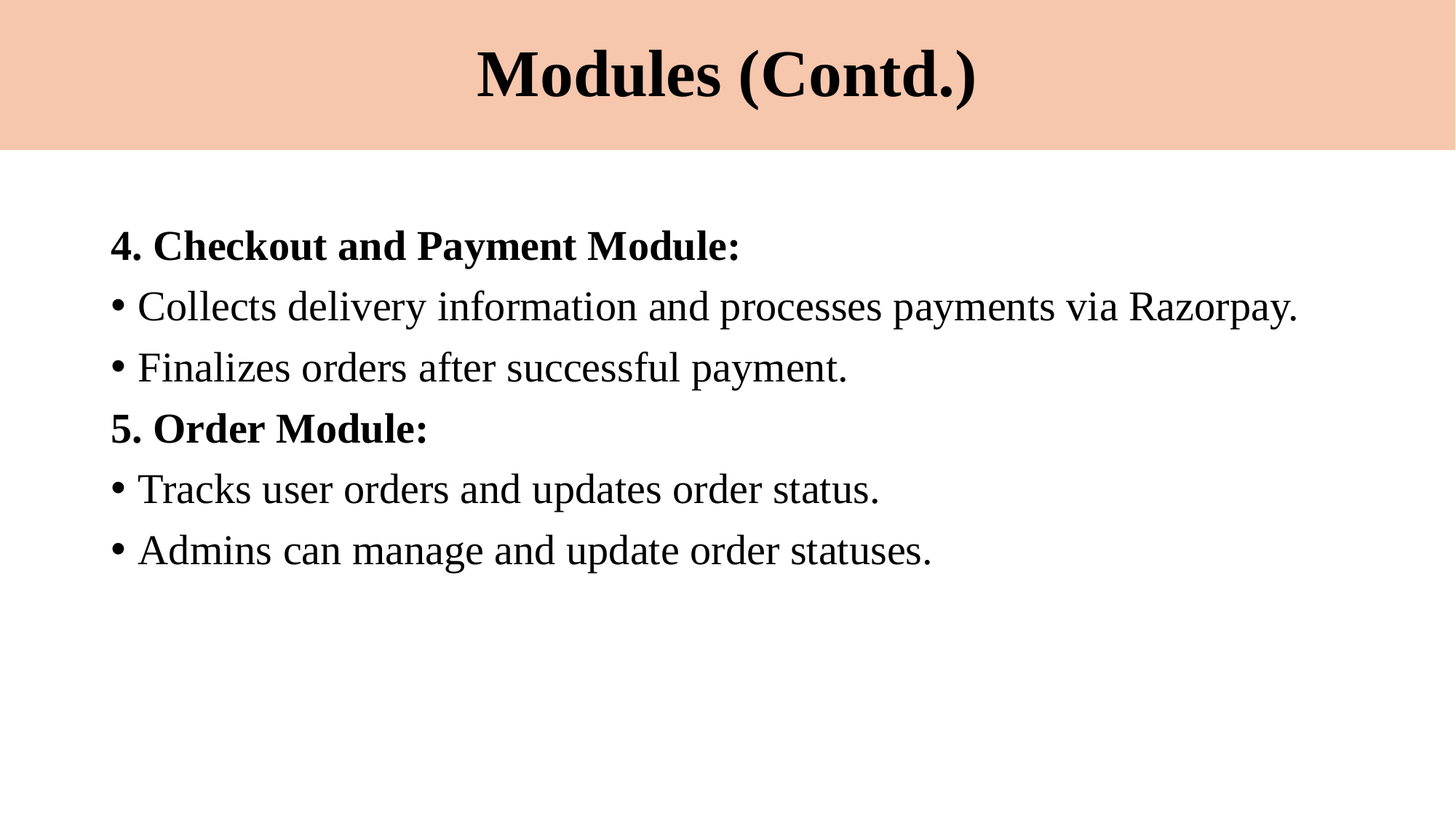

# Modules (Contd.)
4. Checkout and Payment Module:
Collects delivery information and processes payments via Razorpay.
Finalizes orders after successful payment.
5. Order Module:
Tracks user orders and updates order status.
Admins can manage and update order statuses.